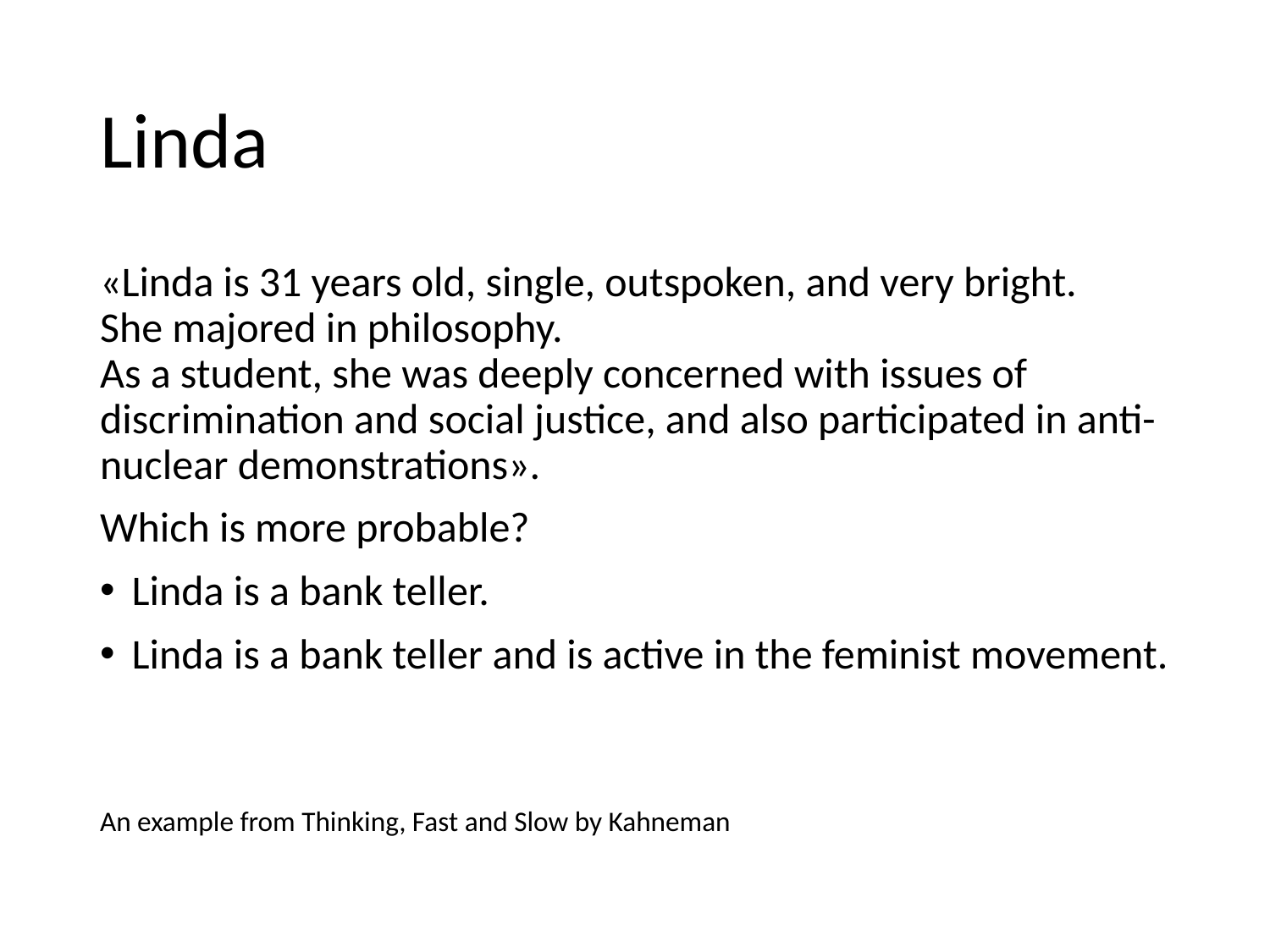

# Linda
«Linda is 31 years old, single, outspoken, and very bright.
She majored in philosophy.
As a student, she was deeply concerned with issues of discrimination and social justice, and also participated in anti-nuclear demonstrations».
Which is more probable?
Linda is a bank teller.
Linda is a bank teller and is active in the feminist movement.

An example from Thinking, Fast and Slow by Kahneman